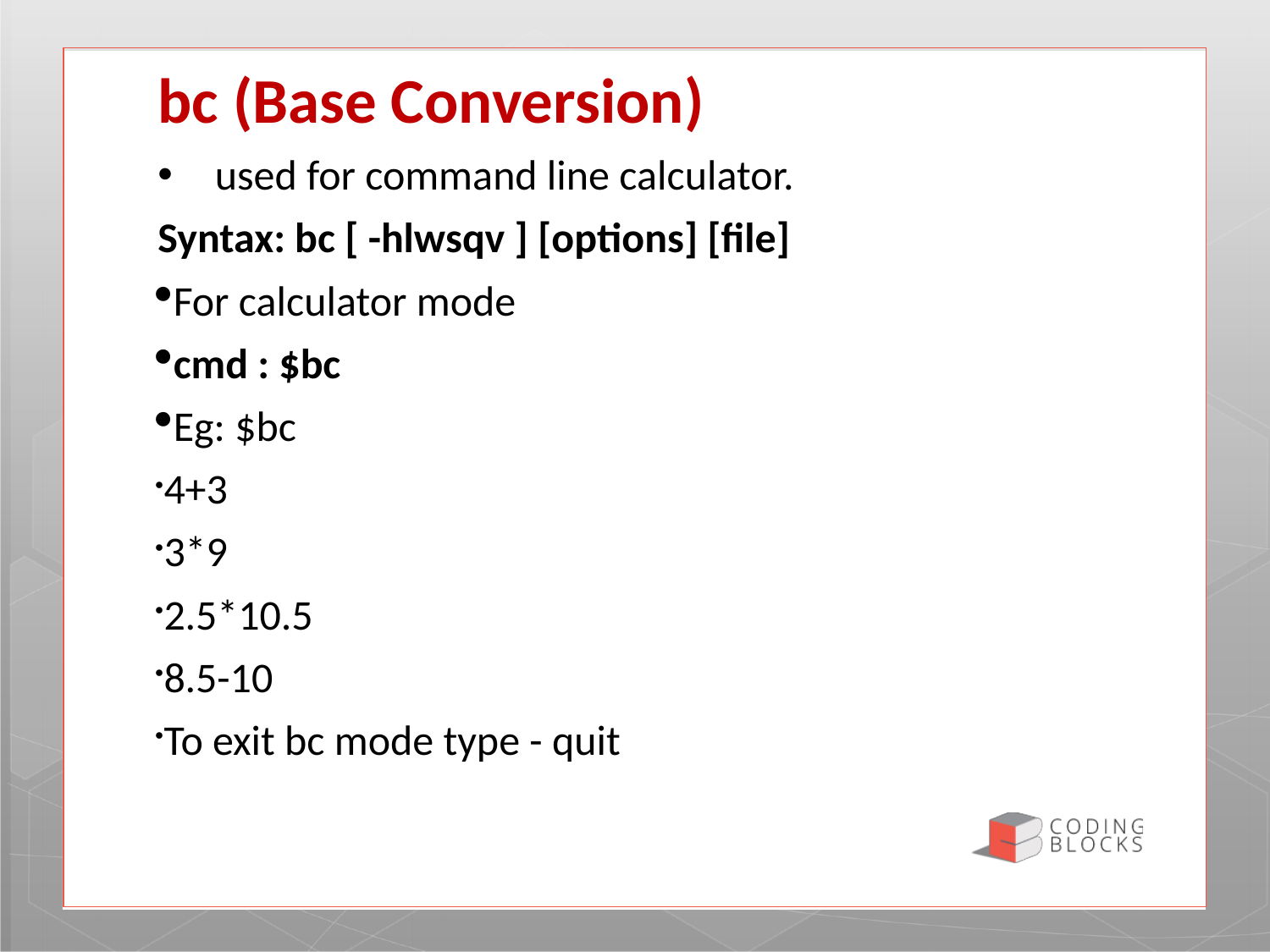

bc (Base Conversion)
 used for command line calculator.
Syntax: bc [ -hlwsqv ] [options] [file]
For calculator mode
cmd : $bc
Eg: $bc
4+3
3*9
2.5*10.5
8.5-10
To exit bc mode type - quit